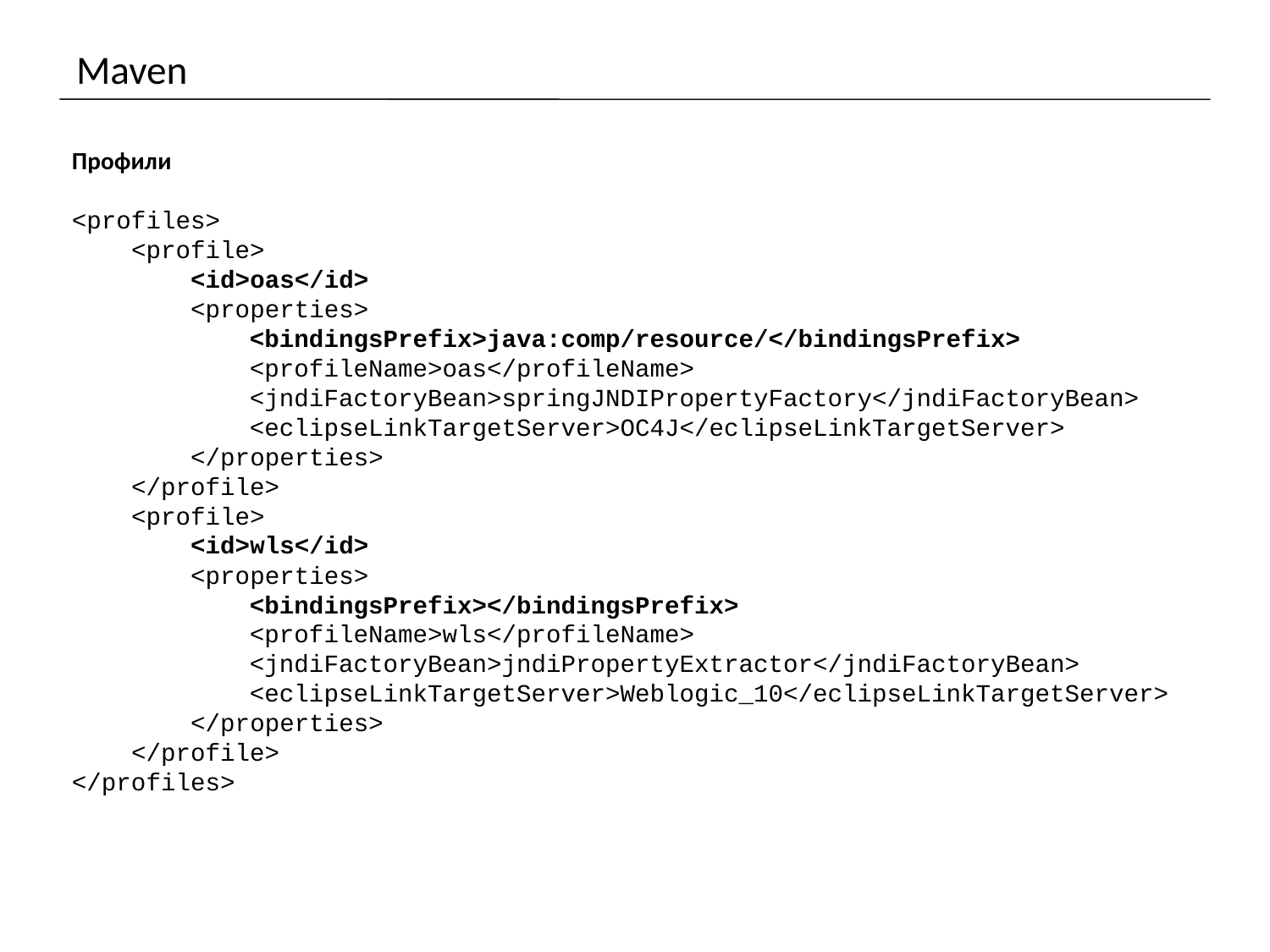

# Maven
Профили

<profiles>
    <profile>
        <id>oas</id>
        <properties>
            <bindingsPrefix>java:comp/resource/</bindingsPrefix>
            <profileName>oas</profileName>
            <jndiFactoryBean>springJNDIPropertyFactory</jndiFactoryBean>
            <eclipseLinkTargetServer>OC4J</eclipseLinkTargetServer>
        </properties>
    </profile>
    <profile>
        <id>wls</id>
        <properties>
            <bindingsPrefix></bindingsPrefix>
            <profileName>wls</profileName>
            <jndiFactoryBean>jndiPropertyExtractor</jndiFactoryBean>
            <eclipseLinkTargetServer>Weblogic_10</eclipseLinkTargetServer>
        </properties>
    </profile>
</profiles>